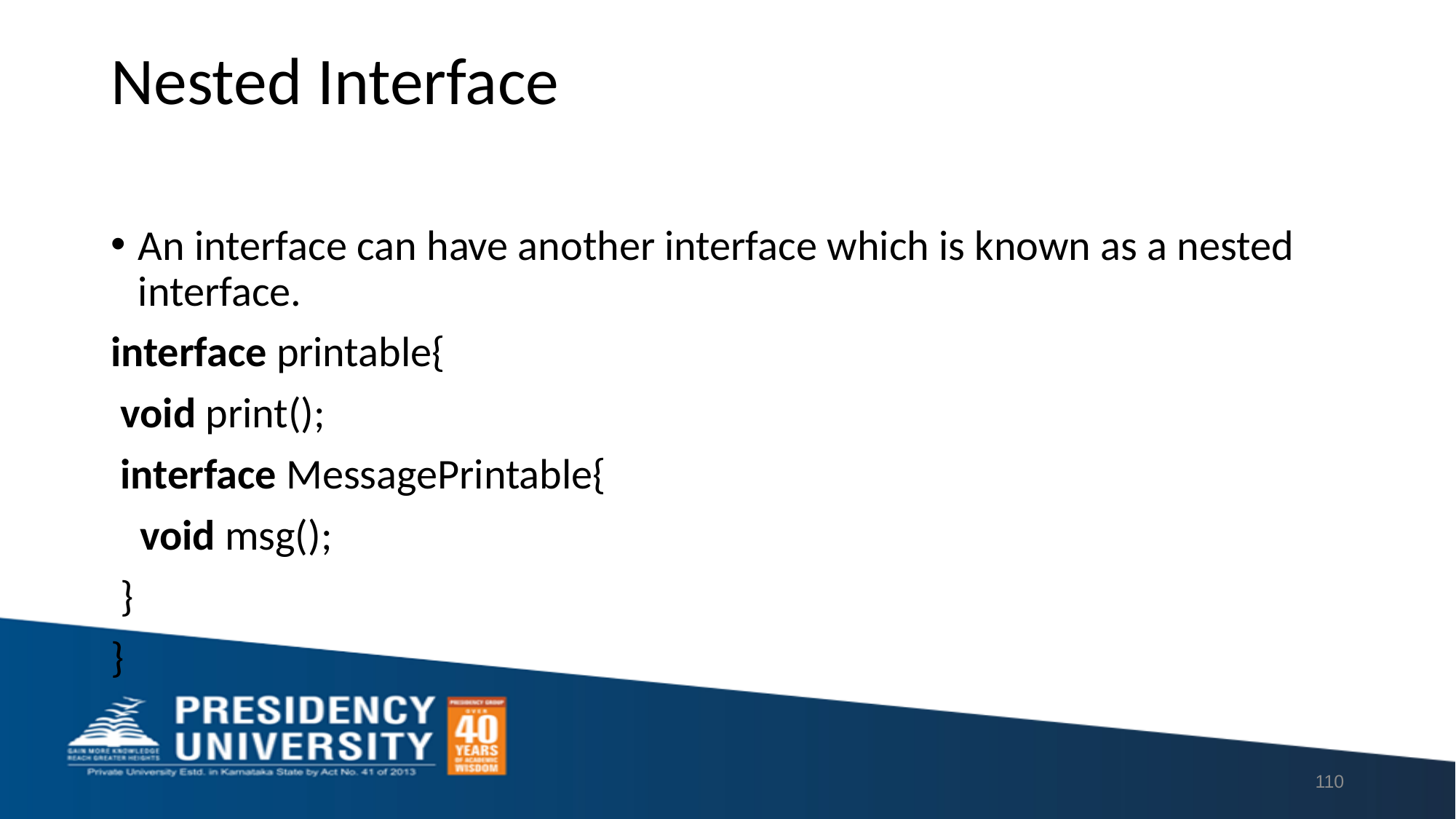

# Nested Interface
An interface can have another interface which is known as a nested interface.
interface printable{
 void print();
 interface MessagePrintable{
   void msg();
 }
}

110